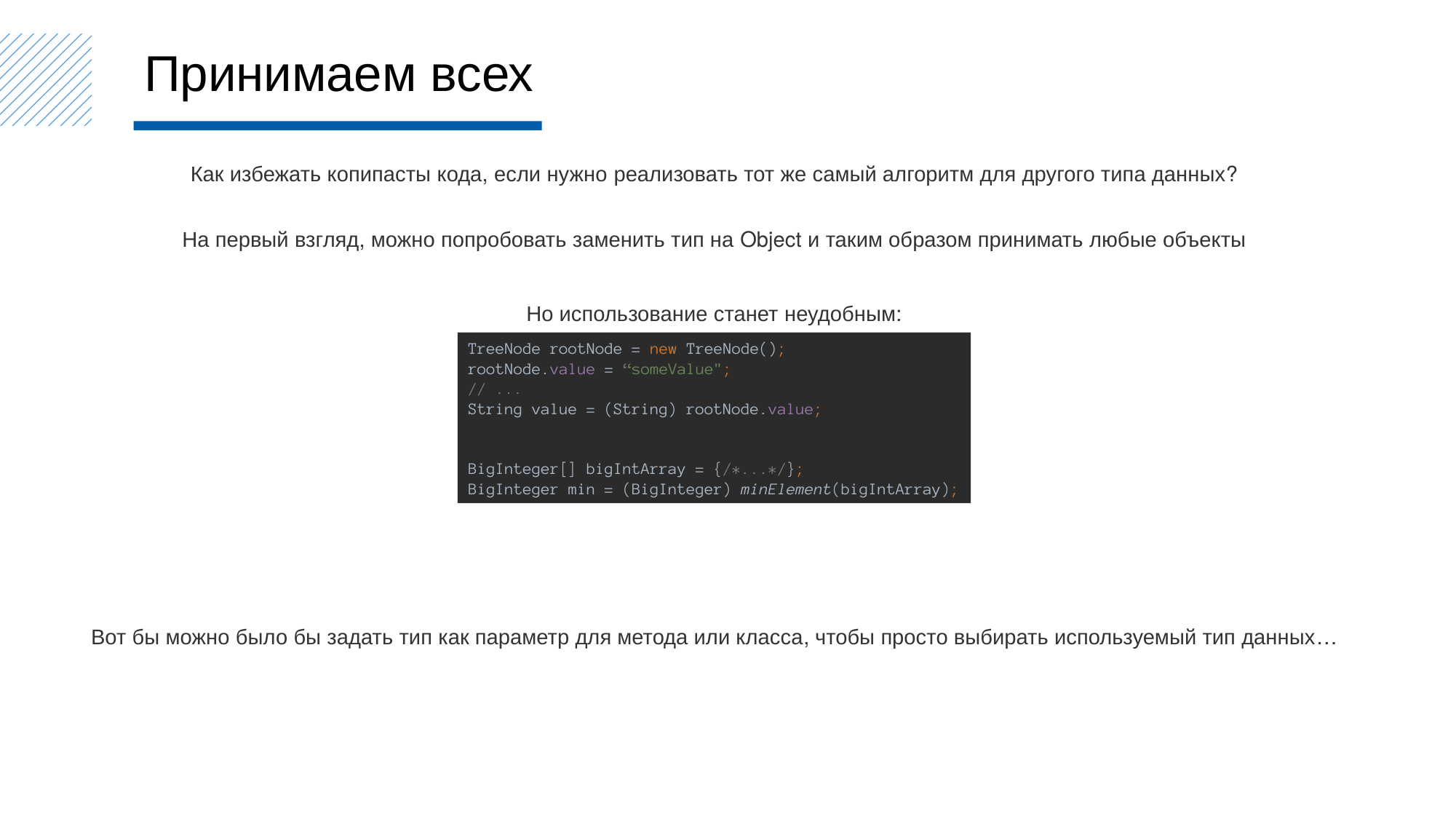

Принимаем всех
Как избежать копипасты кода, если нужно реализовать тот же самый алгоритм для другого типа данных?
На первый взгляд, можно попробовать заменить тип на Object и таким образом принимать любые объекты
Но использование станет неудобным:
TreeNode rootNode = new TreeNode();
rootNode.value = “someValue";
// ...
String value = (String) rootNode.value;
BigInteger[] bigIntArray = {/*...*/};
BigInteger min = (BigInteger) minElement(bigIntArray);
Вот бы можно было бы задать тип как параметр для метода или класса, чтобы просто выбирать используемый тип данных…